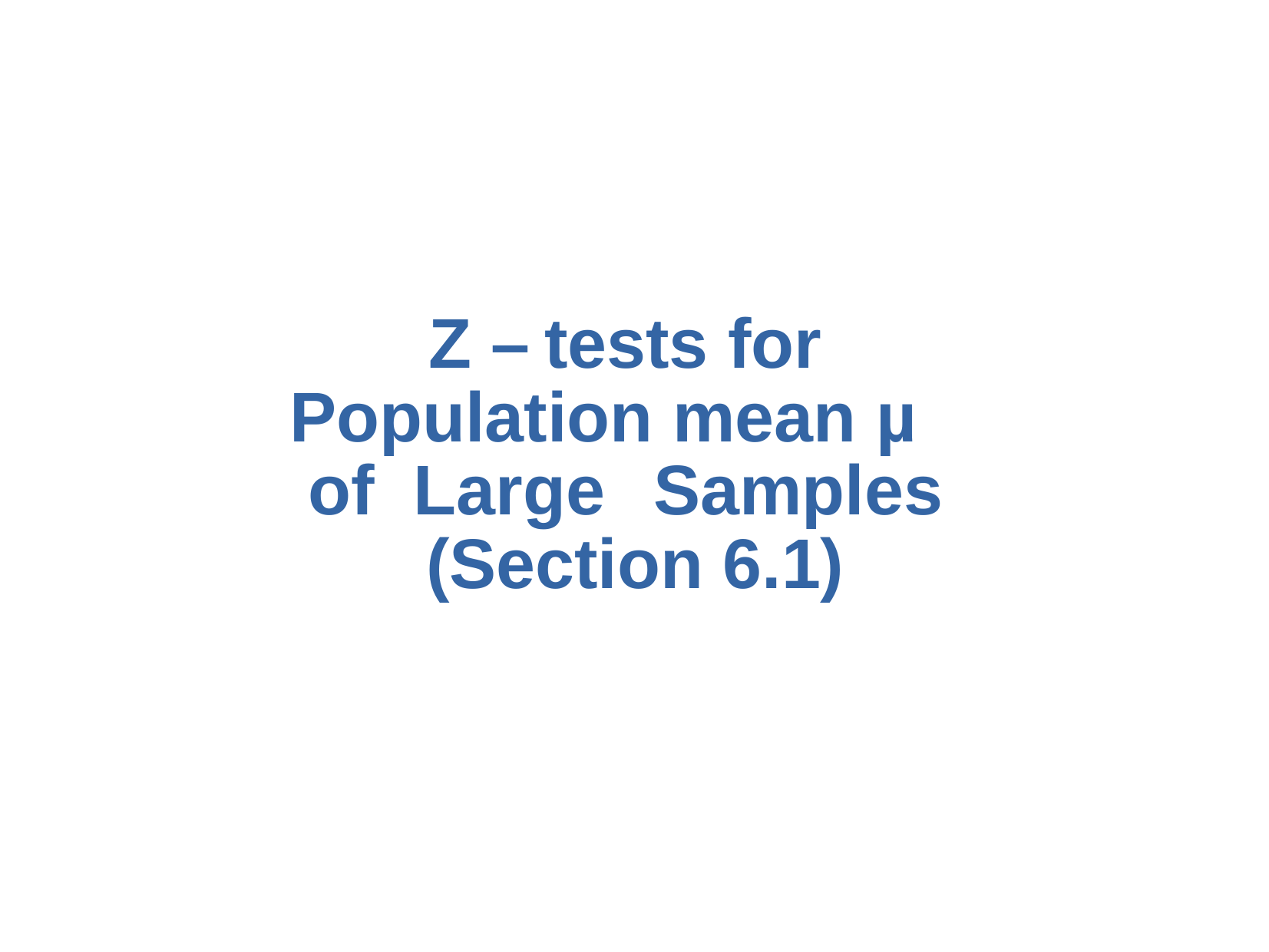

# Z –	tests for  Population mean µ	of  Large	Samples  (Section 6.1)